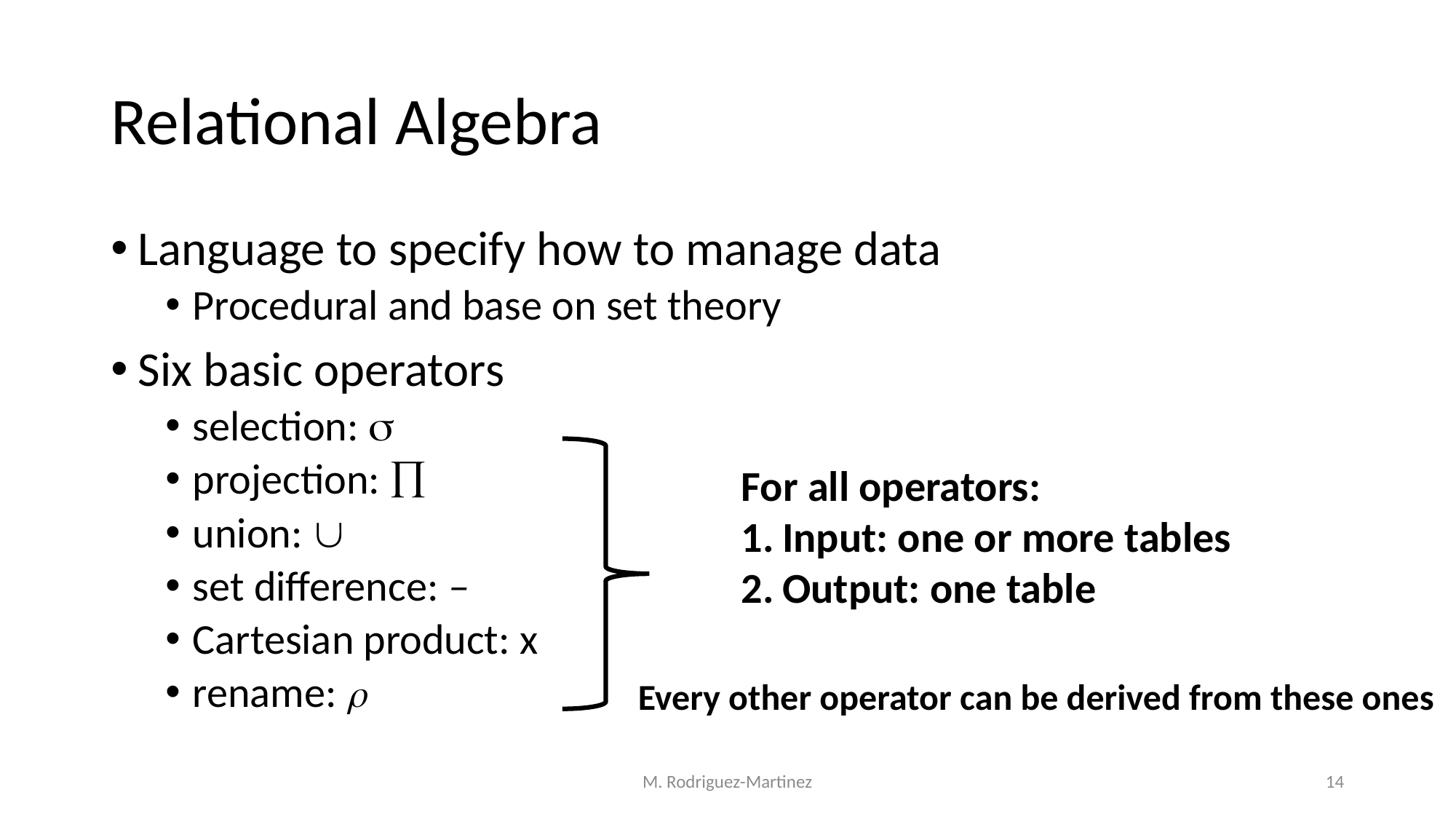

# Relational Algebra
Language to specify how to manage data
Procedural and base on set theory
Six basic operators
selection: σ
projection: ∏
union: ∪
set difference: –
Cartesian product: x
rename: ρ

For all operators:
Input: one or more tables
Output: one table
Every other operator can be derived from these ones
M. Rodriguez-Martinez
14